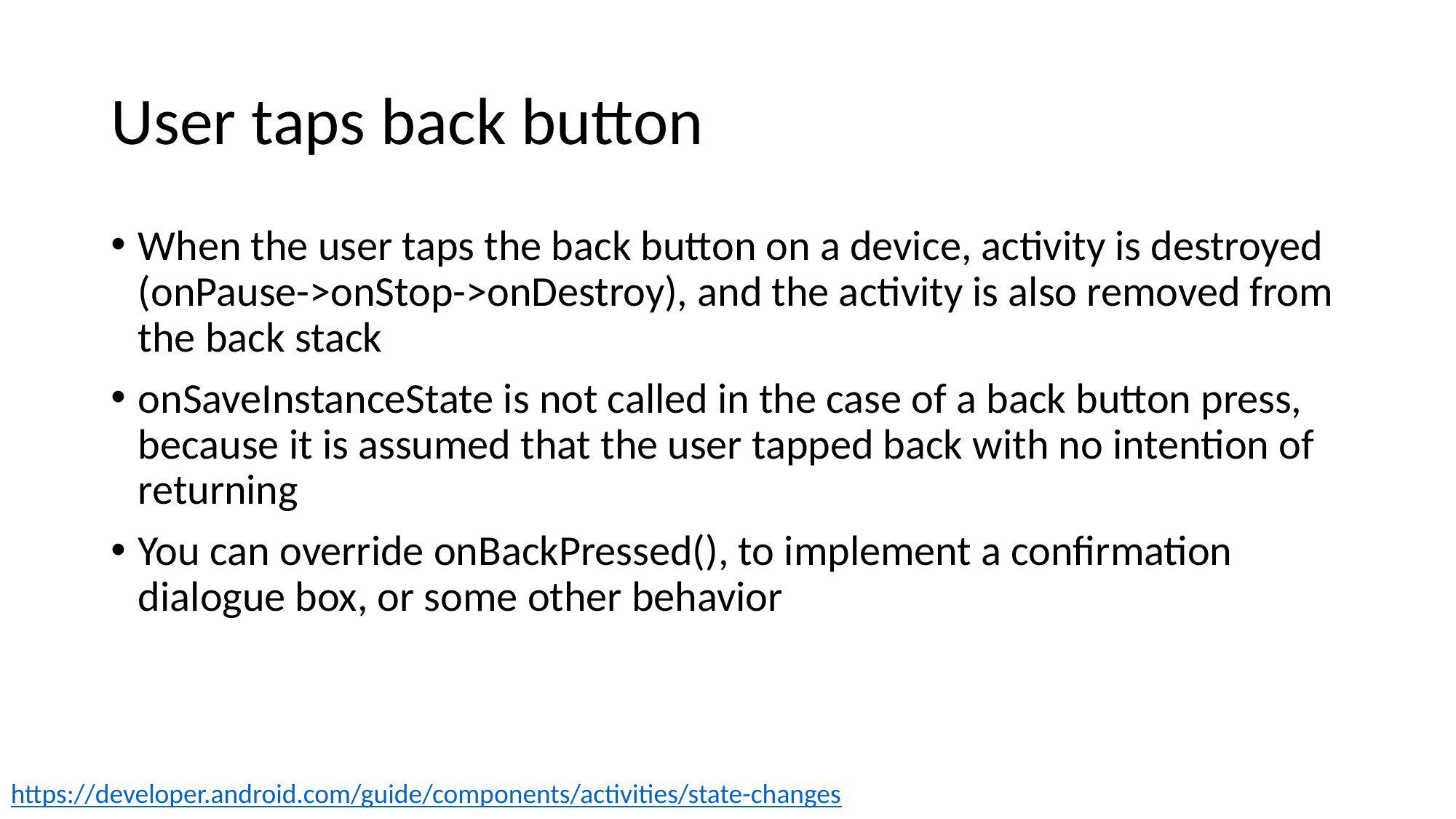

# User taps back button
When the user taps the back button on a device, activity is destroyed (onPause->onStop->onDestroy), and the activity is also removed from the back stack
onSaveInstanceState is not called in the case of a back button press, because it is assumed that the user tapped back with no intention of returning
You can override onBackPressed(), to implement a confirmation dialogue box, or some other behavior

https://developer.android.com/guide/components/activities/state-changes